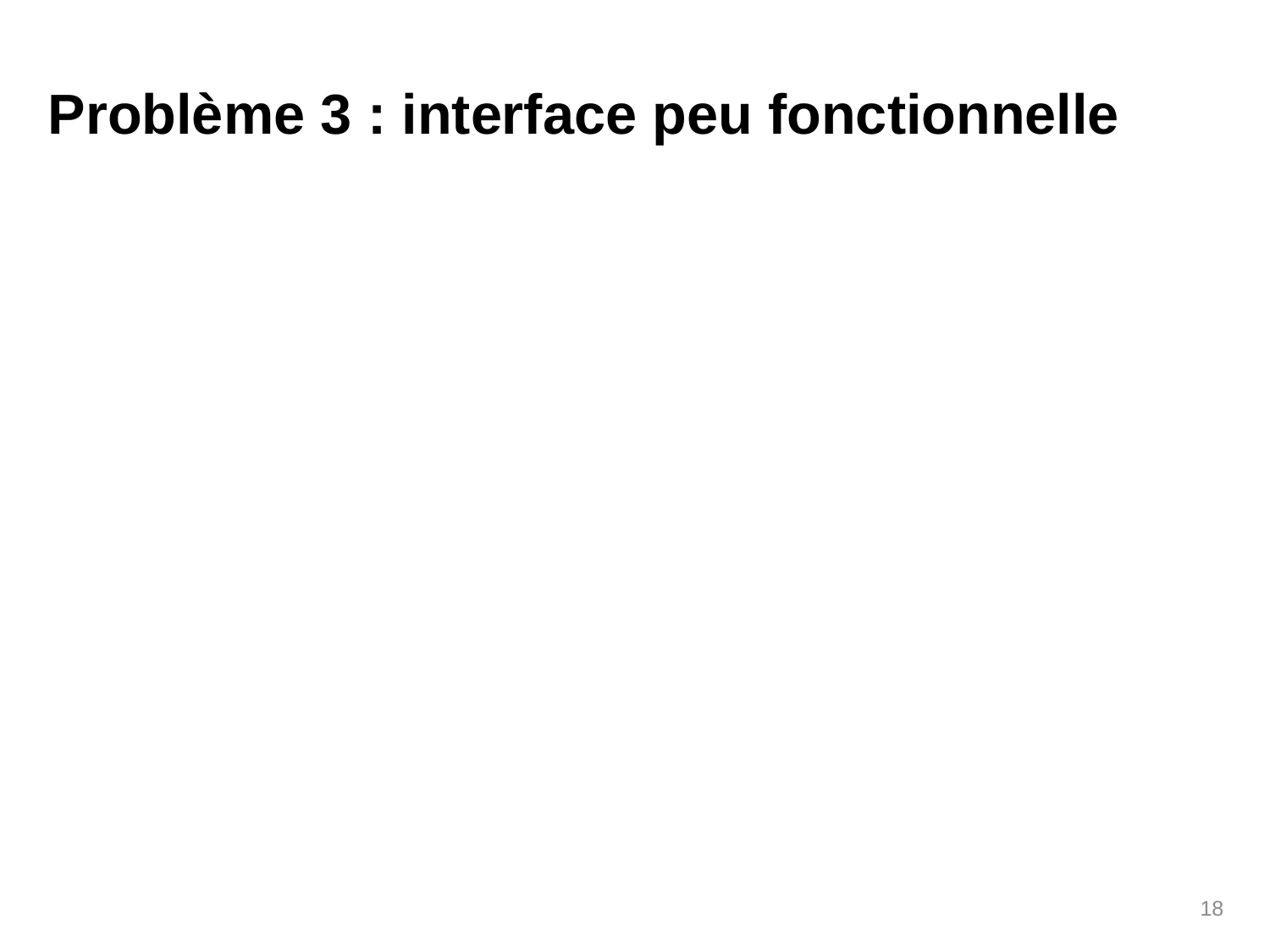

# Problème 3 : interface peu fonctionnelle

18